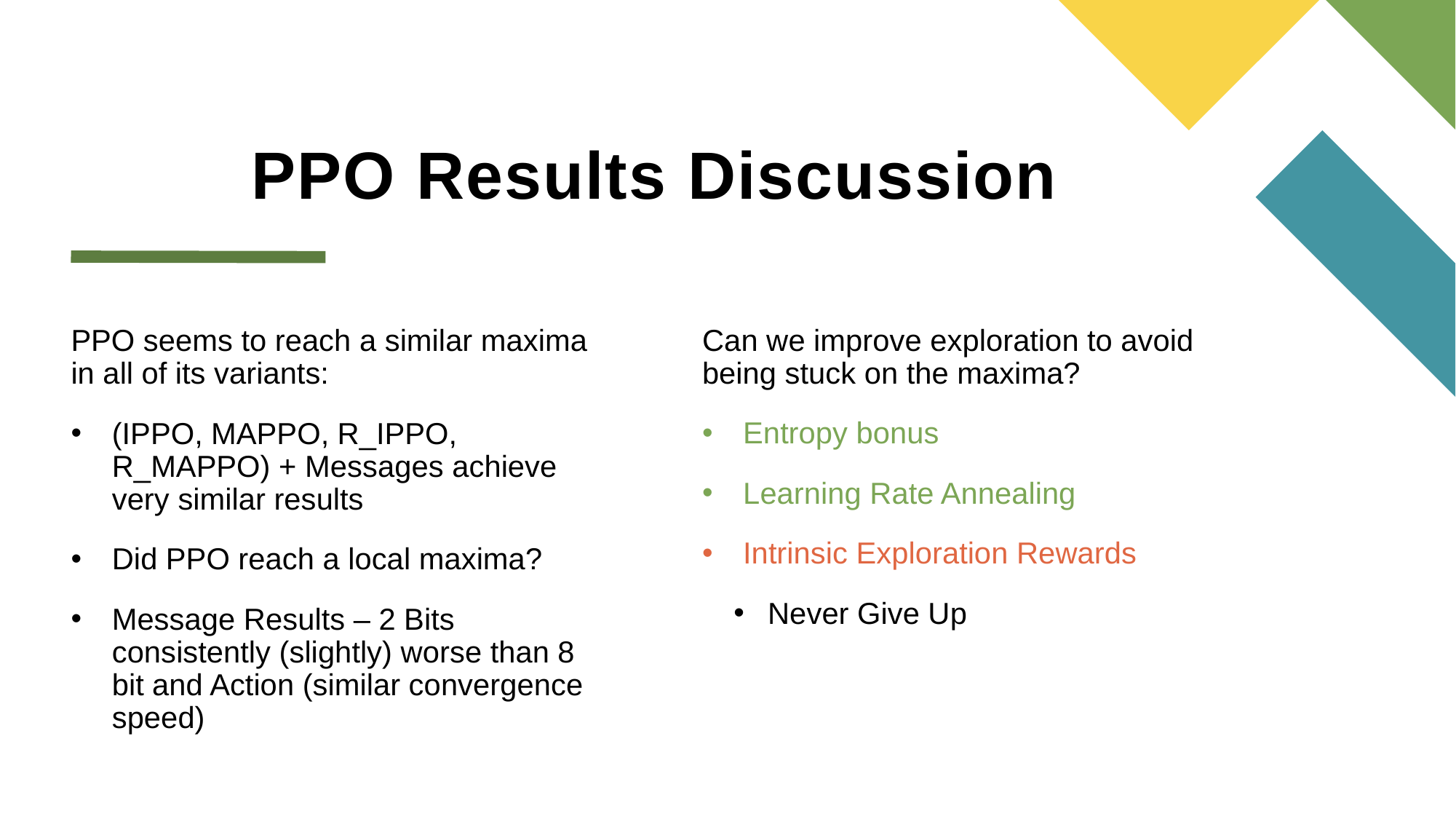

# PPO Results Discussion
PPO seems to reach a similar maxima in all of its variants:
(IPPO, MAPPO, R_IPPO, R_MAPPO) + Messages achieve very similar results
Did PPO reach a local maxima?
Message Results – 2 Bits consistently (slightly) worse than 8 bit and Action (similar convergence speed)

Can we improve exploration to avoid being stuck on the maxima?
Entropy bonus
Learning Rate Annealing
Intrinsic Exploration Rewards
Never Give Up